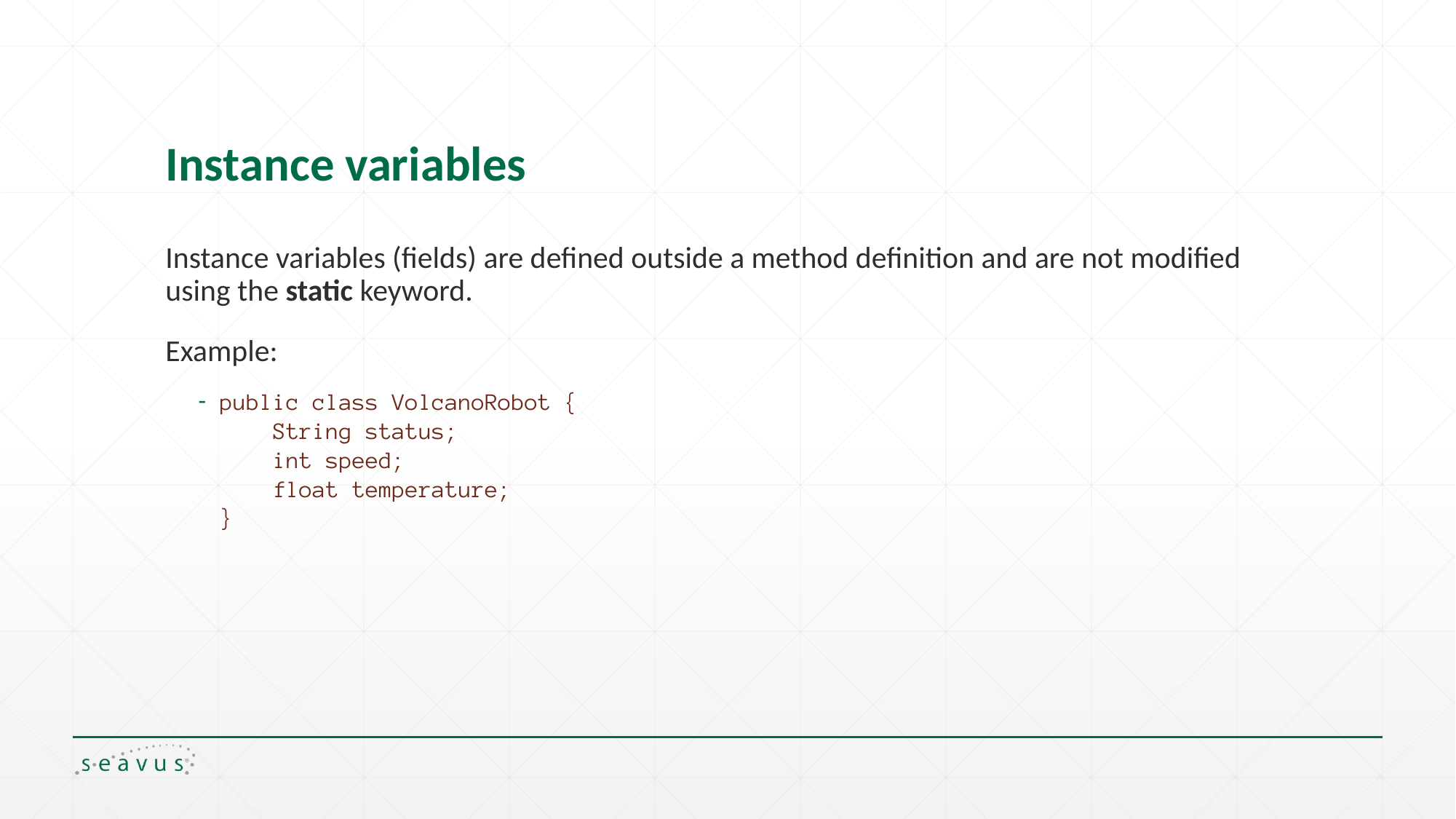

# Instance variables
Instance variables (fields) are defined outside a method definition and are not modified using the static keyword.
Example:
public class VolcanoRobot {
    String status;
    int speed;
    float temperature;
}